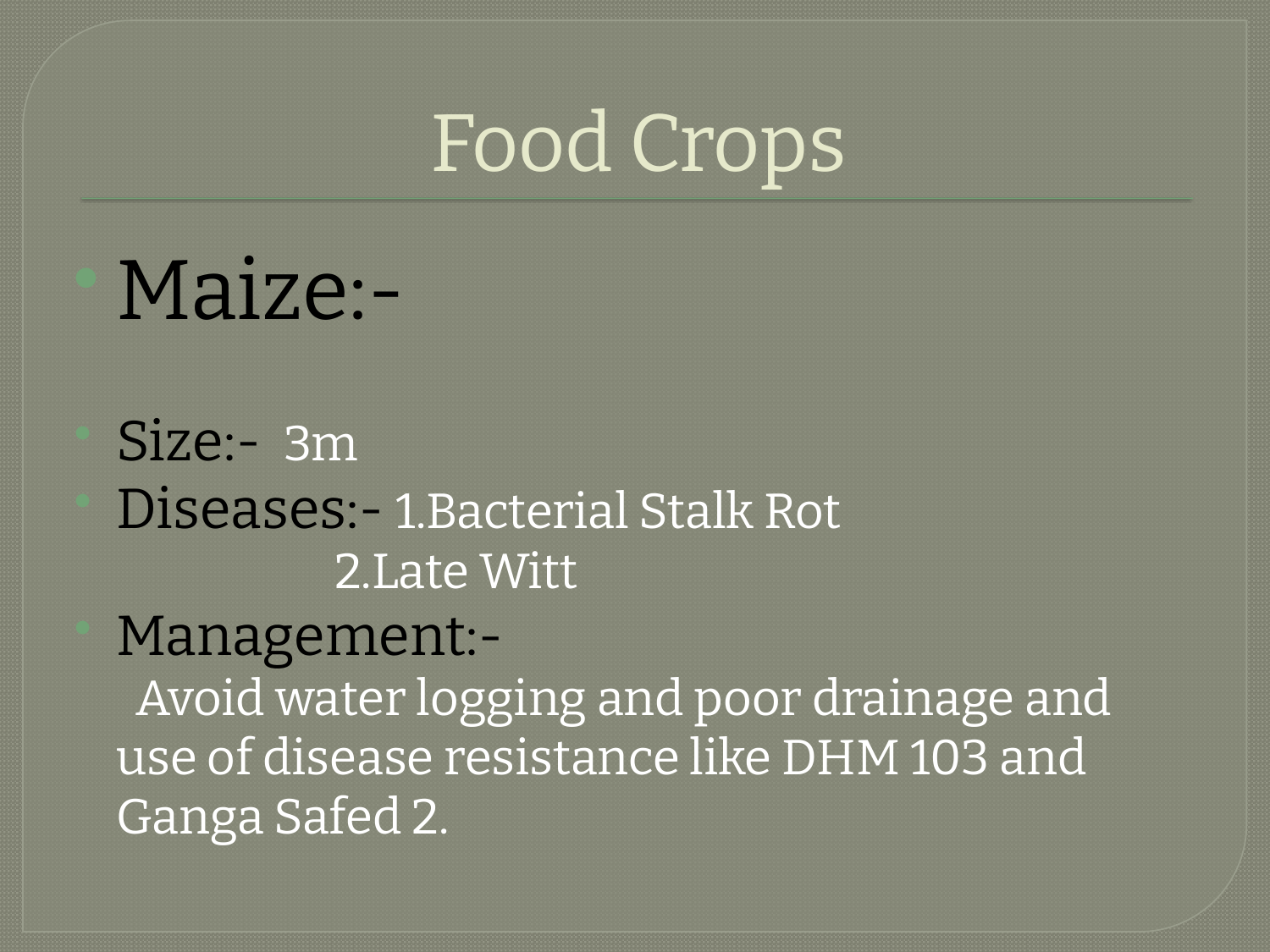

# Food Crops
Maize:-

Size:-  3m
Diseases:- 1.Bacterial Stalk Rot
                          2.Late Witt
Management:-
      Avoid water logging and poor drainage and use of disease resistance like DHM 103 and Ganga Safed 2.